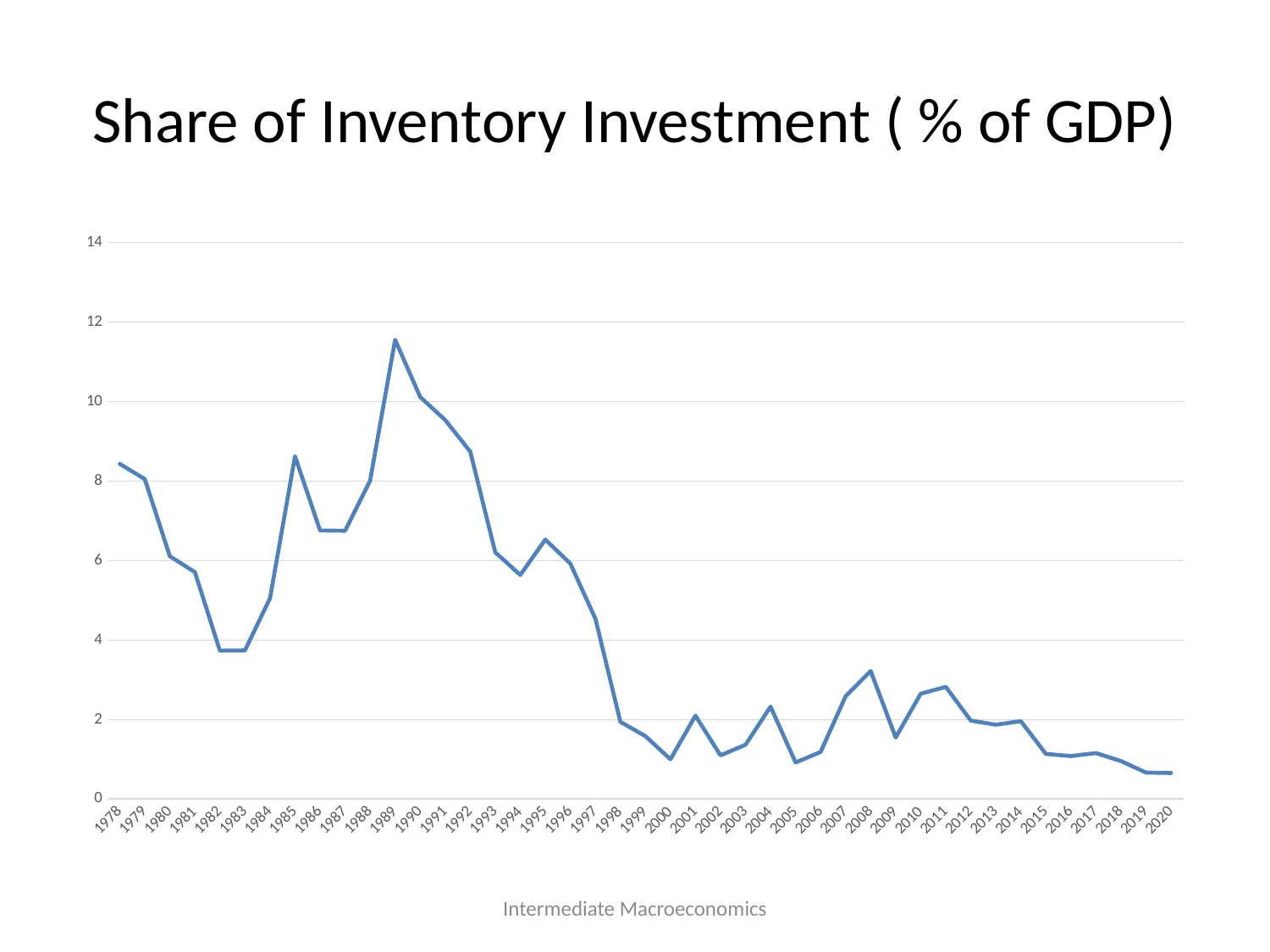

# Share of Inventory Investment ( % of GDP)

### Chart

| Category | Share of Inventory Investment |
|---|---|
| 1978 | 8.431444085124033 |
| 1979 | 8.049767970663925 |
| 1980 | 6.107231866413364 |
| 1981 | 5.707498796643774 |
| 1982 | 3.7316772745172146 |
| 1983 | 3.740328417208289 |
| 1984 | 5.049289153898837 |
| 1985 | 8.624209506864247 |
| 1986 | 6.7582441393466866 |
| 1987 | 6.749456182099986 |
| 1988 | 8.009623416780231 |
| 1989 | 11.555032948152713 |
| 1990 | 10.117425143101858 |
| 1991 | 9.536232027861793 |
| 1992 | 8.74197440223161 |
| 1993 | 6.207840109709577 |
| 1994 | 5.635987891027878 |
| 1995 | 6.52756131758945 |
| 1996 | 5.922158591157229 |
| 1997 | 4.536878534945876 |
| 1998 | 1.940304896453314 |
| 1999 | 1.5807739300135526 |
| 2000 | 1.000411199955407 |
| 2001 | 2.0970509144834475 |
| 2002 | 1.0986041922009457 |
| 2003 | 1.36518039865543 |
| 2004 | 2.324493156677973 |
| 2005 | 0.9186731754350774 |
| 2006 | 1.1839924580020984 |
| 2007 | 2.5858244818173444 |
| 2008 | 3.219719820961188 |
| 2009 | 1.5485191260583957 |
| 2010 | 2.650088452119545 |
| 2011 | 2.820906897611032 |
| 2012 | 1.973748006100897 |
| 2013 | 1.8695232103508936 |
| 2014 | 1.9587742290966037 |
| 2015 | 1.135146738261268 |
| 2016 | 1.0796116318787714 |
| 2017 | 1.1563553737753005 |
| 2018 | 0.9540836748211432 |
| 2019 | 0.6642712129420211 |
| 2020 | 0.6548290572547516 |
Intermediate Macroeconomics